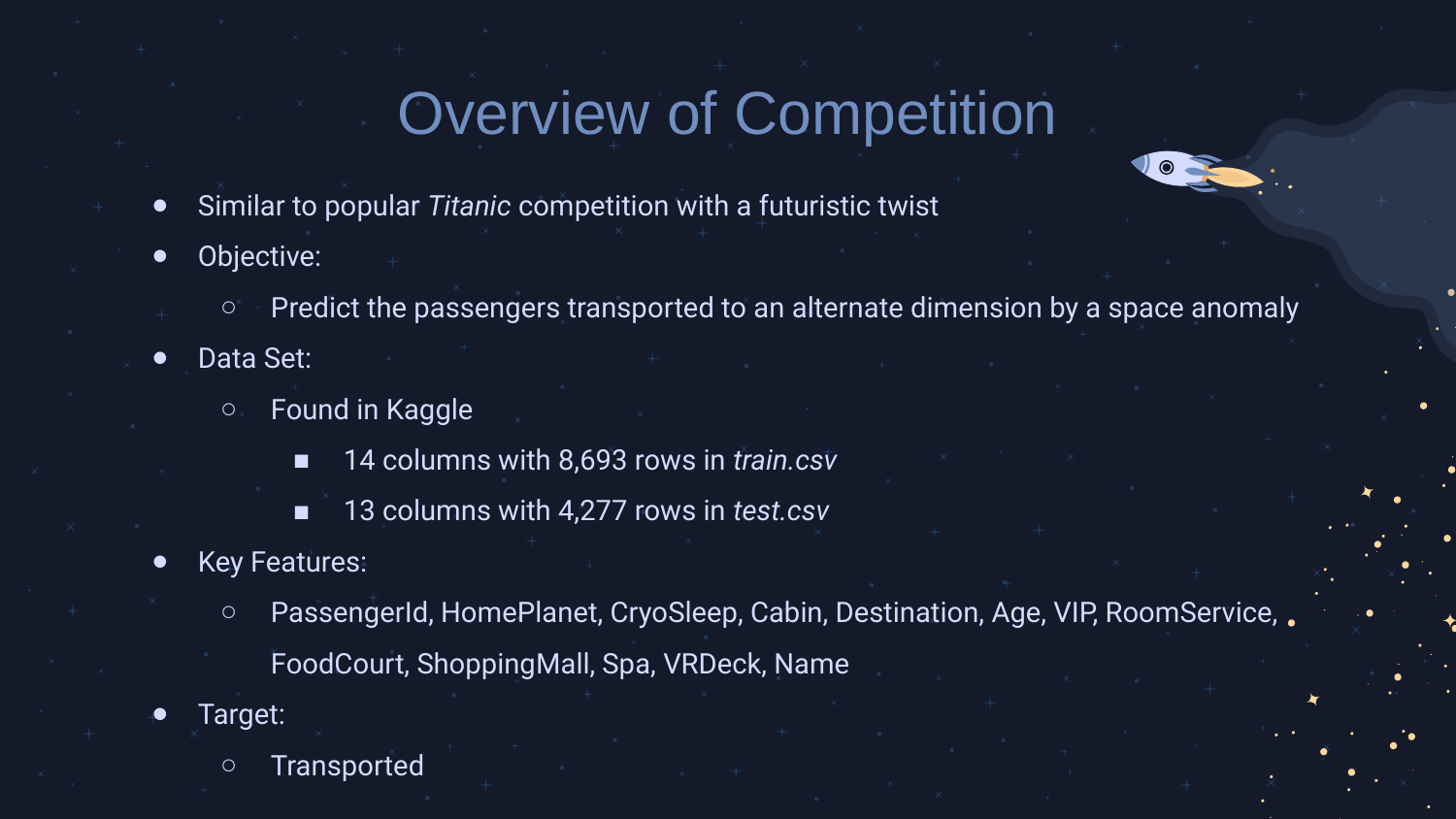

# Overview of Competition
Similar to popular Titanic competition with a futuristic twist
Objective:
Predict the passengers transported to an alternate dimension by a space anomaly
Data Set:
Found in Kaggle
14 columns with 8,693 rows in train.csv
13 columns with 4,277 rows in test.csv
Key Features:
PassengerId, HomePlanet, CryoSleep, Cabin, Destination, Age, VIP, RoomService, FoodCourt, ShoppingMall, Spa, VRDeck, Name
Target:
Transported